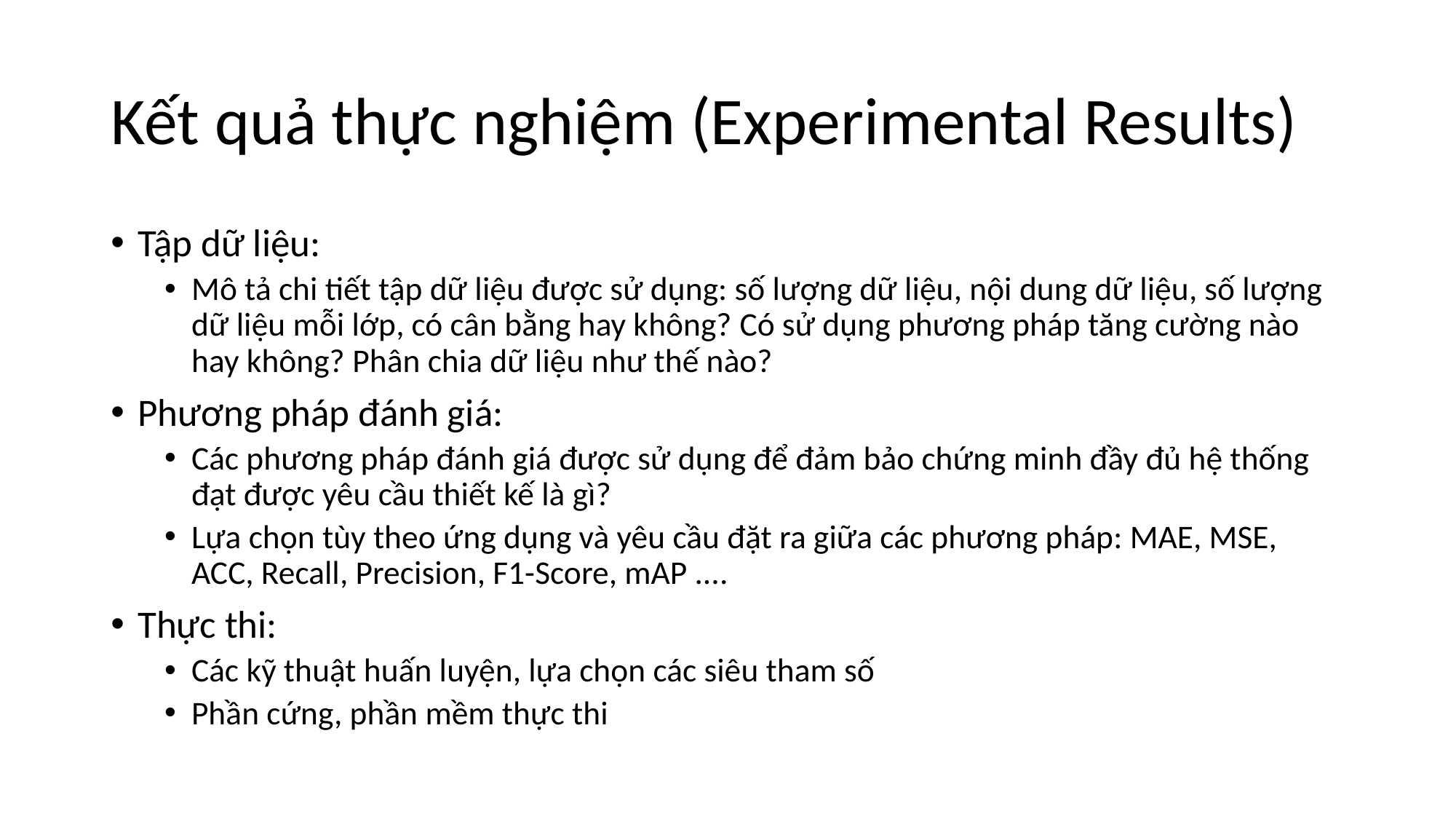

# Kết quả thực nghiệm (Experimental Results)
Tập dữ liệu:
Mô tả chi tiết tập dữ liệu được sử dụng: số lượng dữ liệu, nội dung dữ liệu, số lượng dữ liệu mỗi lớp, có cân bằng hay không? Có sử dụng phương pháp tăng cường nào hay không? Phân chia dữ liệu như thế nào?
Phương pháp đánh giá:
Các phương pháp đánh giá được sử dụng để đảm bảo chứng minh đầy đủ hệ thống đạt được yêu cầu thiết kế là gì?
Lựa chọn tùy theo ứng dụng và yêu cầu đặt ra giữa các phương pháp: MAE, MSE, ACC, Recall, Precision, F1-Score, mAP ....
Thực thi:
Các kỹ thuật huấn luyện, lựa chọn các siêu tham số
Phần cứng, phần mềm thực thi